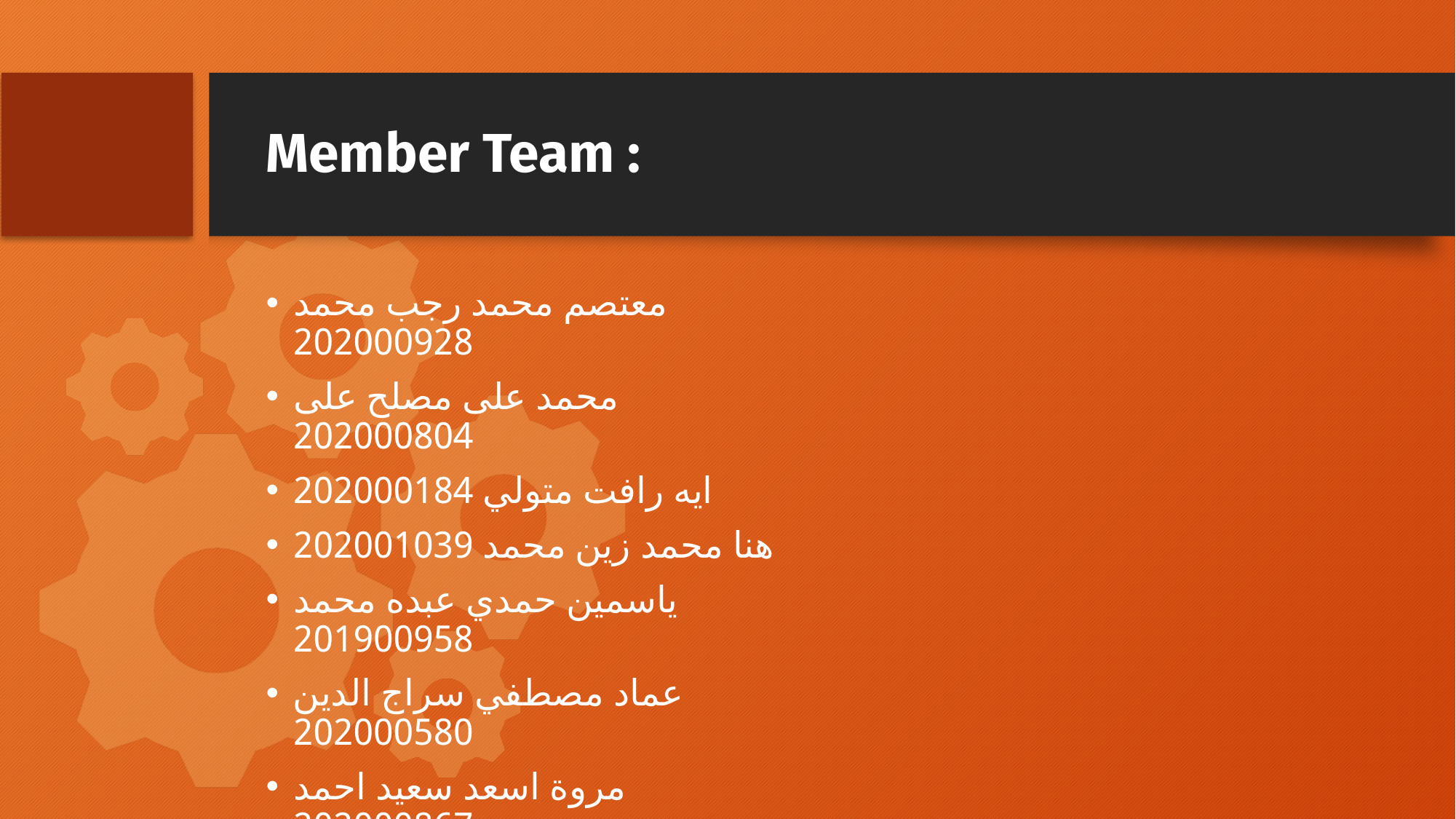

# Member Team :
معتصم محمد رجب محمد 202000928
محمد على مصلح على 202000804
ايه رافت متولي 202000184
هنا محمد زين محمد 202001039
ياسمين حمدي عبده محمد 201900958
عماد مصطفي سراج الدين 202000580
مروة اسعد سعيد احمد 202000867